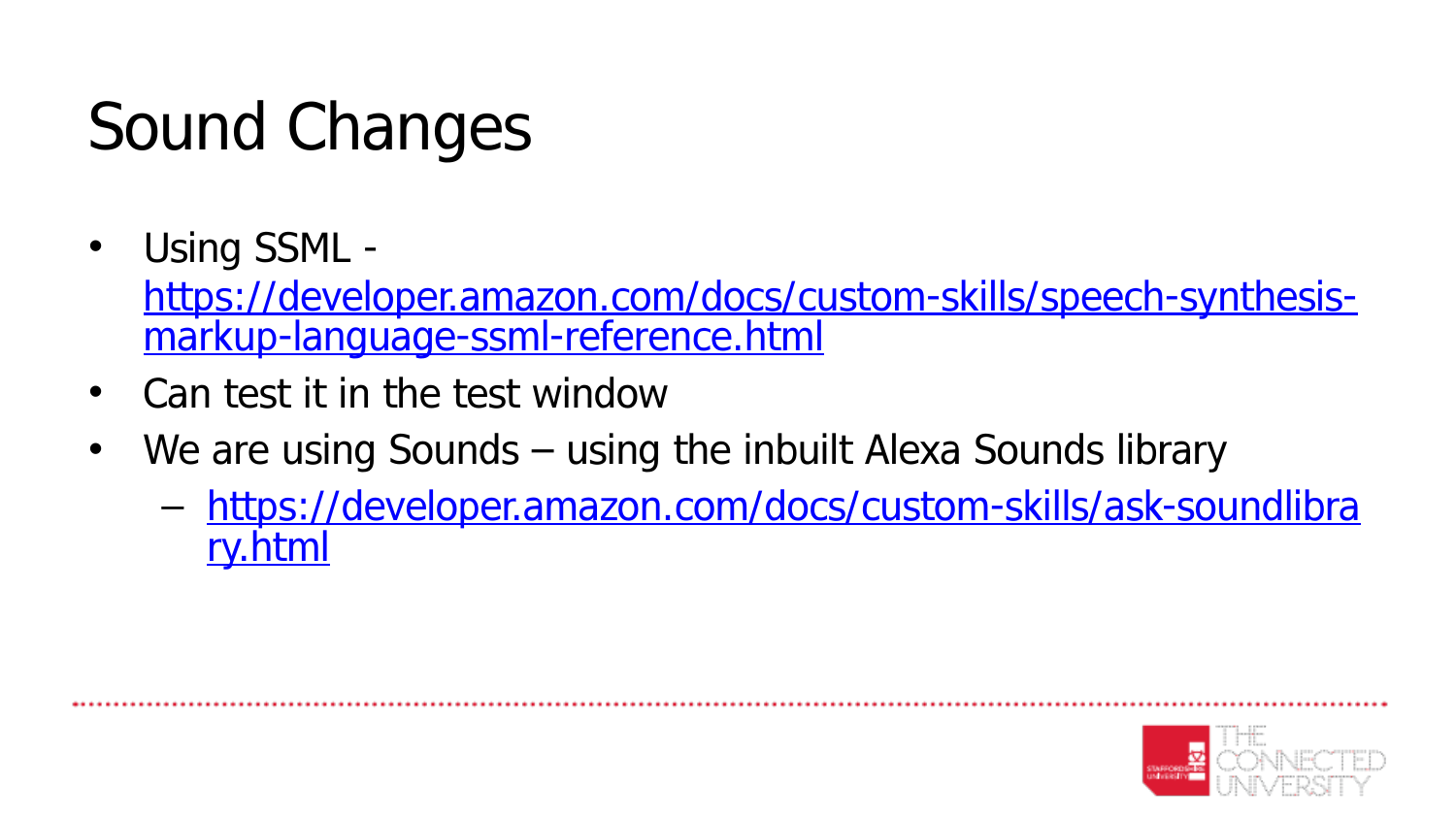

# Sound Changes
Using SSML - https://developer.amazon.com/docs/custom-skills/speech-synthesis-markup-language-ssml-reference.html
Can test it in the test window
We are using Sounds – using the inbuilt Alexa Sounds library
https://developer.amazon.com/docs/custom-skills/ask-soundlibrary.html